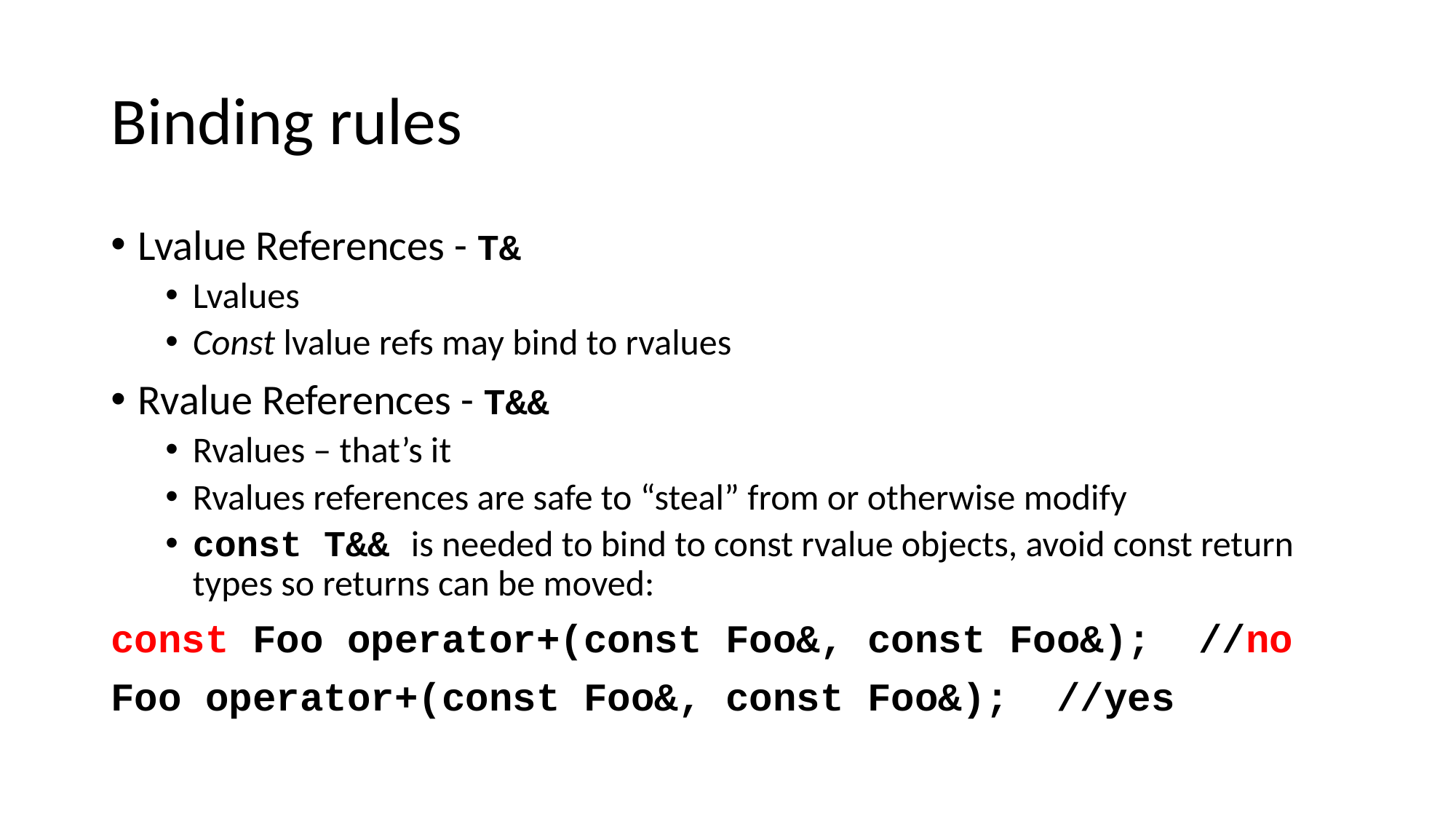

# Binding rules
Lvalue References - T&
Lvalues
Const lvalue refs may bind to rvalues
Rvalue References - T&&
Rvalues – that’s it
Rvalues references are safe to “steal” from or otherwise modify
const T&& is needed to bind to const rvalue objects, avoid const return types so returns can be moved:
const Foo operator+(const Foo&, const Foo&);  //no
Foo operator+(const Foo&, const Foo&);  //yes